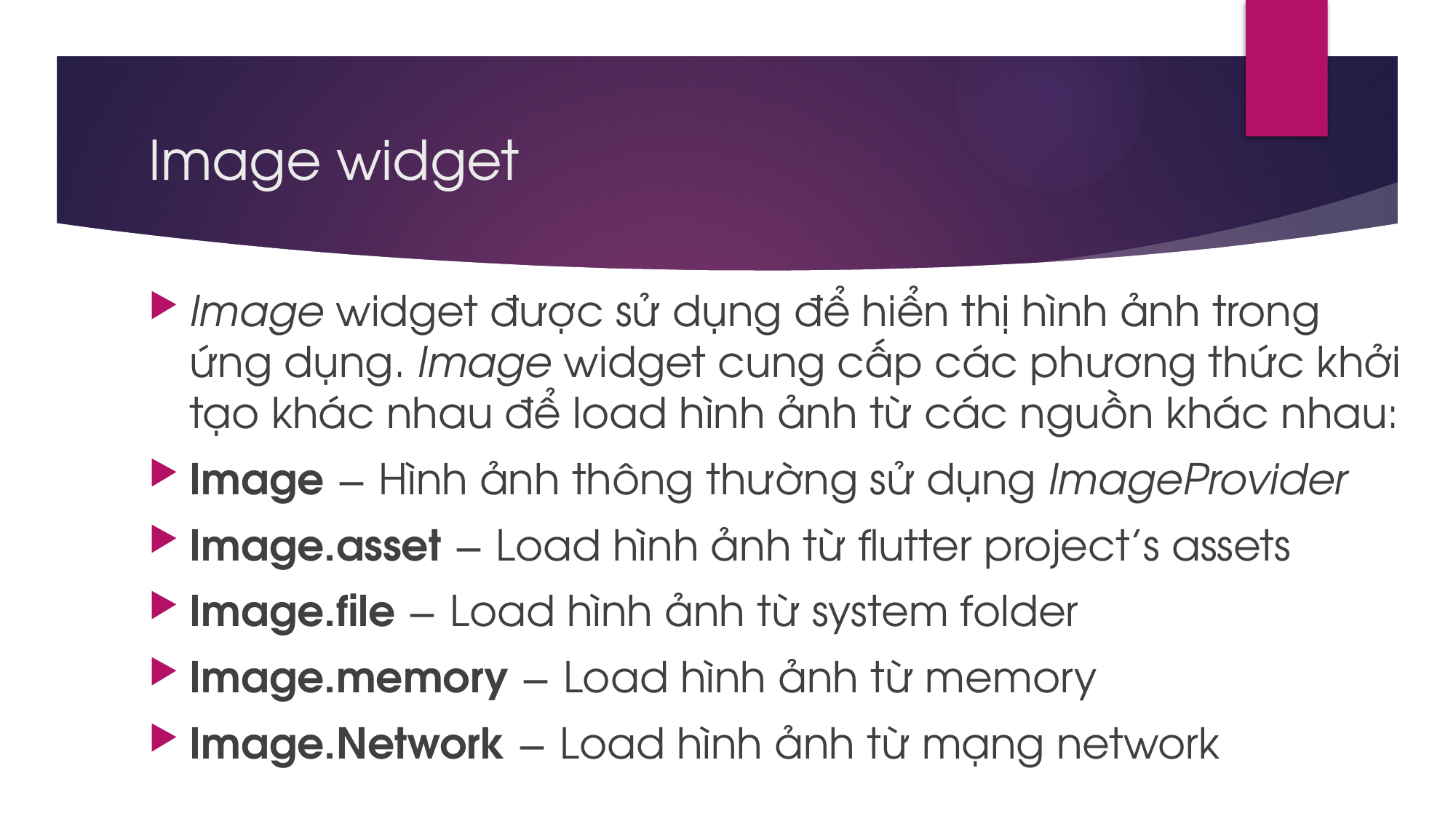

# Image widget
Image widget được sử dụng để hiển thị hình ảnh trong ứng dụng. Image widget cung cấp các phương thức khởi tạo khác nhau để load hình ảnh từ các nguồn khác nhau:
Image − Hình ảnh thông thường sử dụng ImageProvider
Image.asset − Load hình ảnh từ flutter project’s assets
Image.file − Load hình ảnh từ system folder
Image.memory − Load hình ảnh từ memory
Image.Network − Load hình ảnh từ mạng network